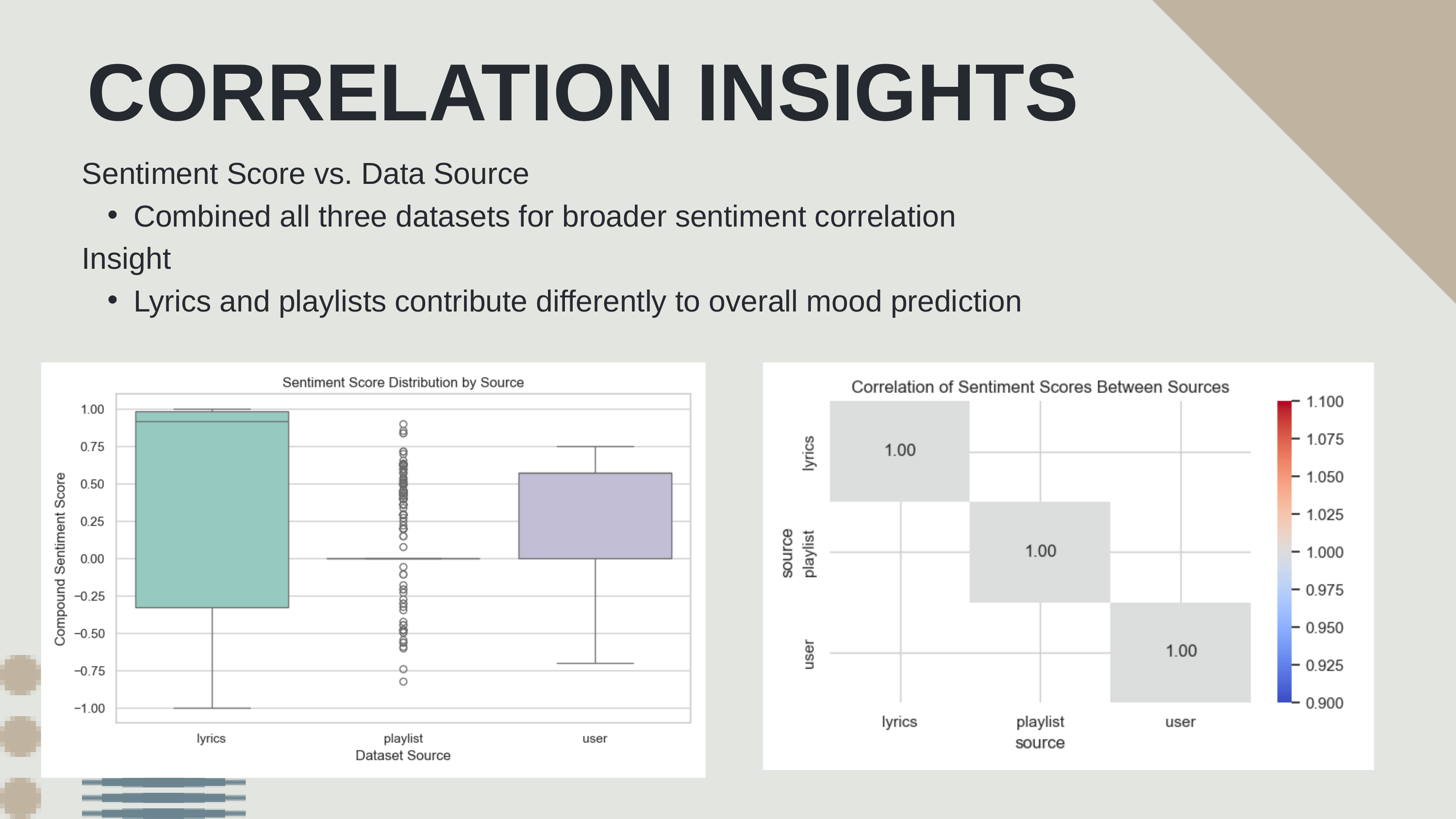

CORRELATION INSIGHTS

Sentiment Score vs. Data Source
Combined all three datasets for broader sentiment correlation
Insight
Lyrics and playlists contribute differently to overall mood prediction